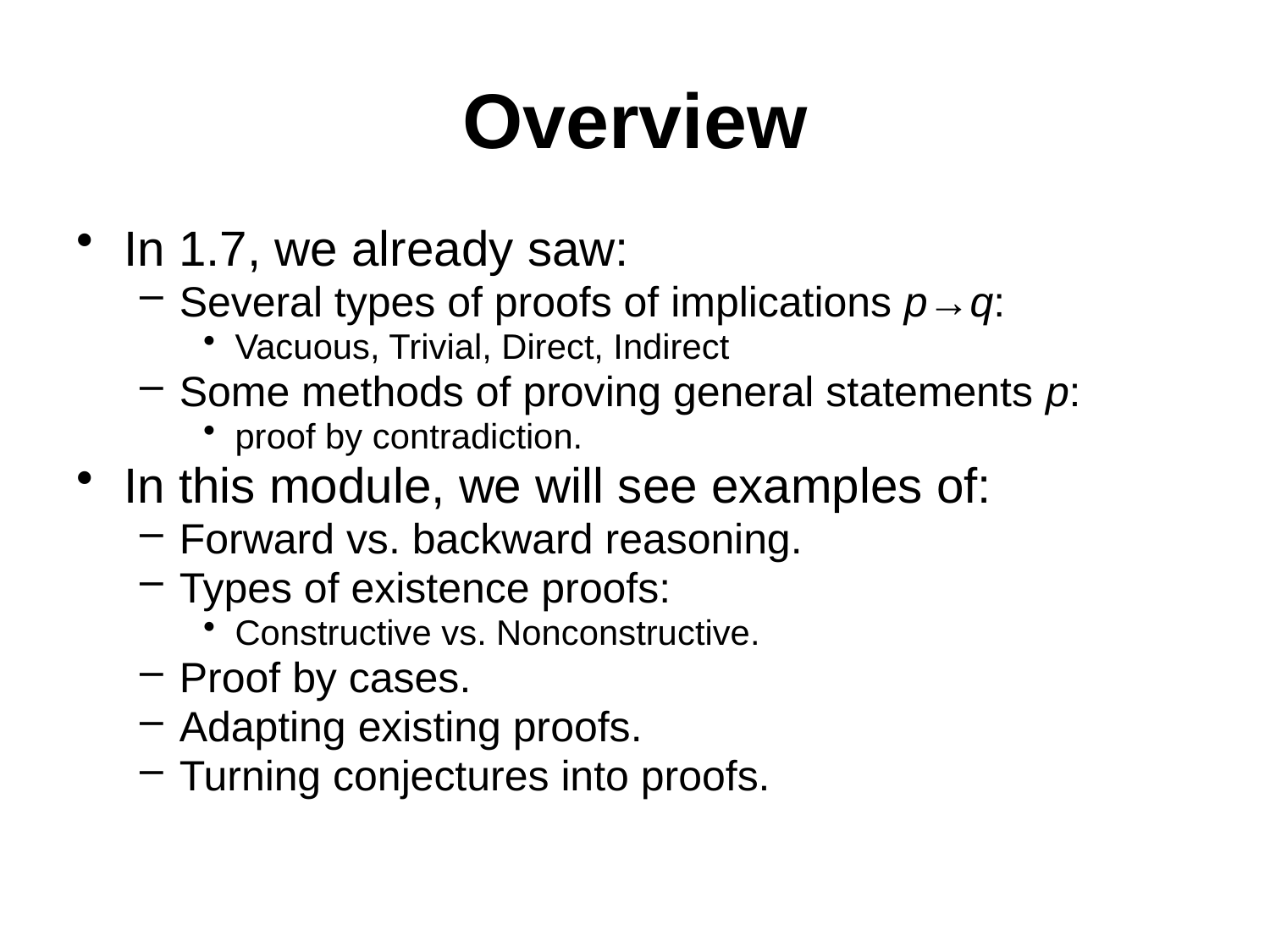

# Overview
In 1.7, we already saw:
Several types of proofs of implications p→q:
Vacuous, Trivial, Direct, Indirect
Some methods of proving general statements p:
proof by contradiction.
In this module, we will see examples of:
Forward vs. backward reasoning.
Types of existence proofs:
Constructive vs. Nonconstructive.
Proof by cases.
Adapting existing proofs.
Turning conjectures into proofs.
21